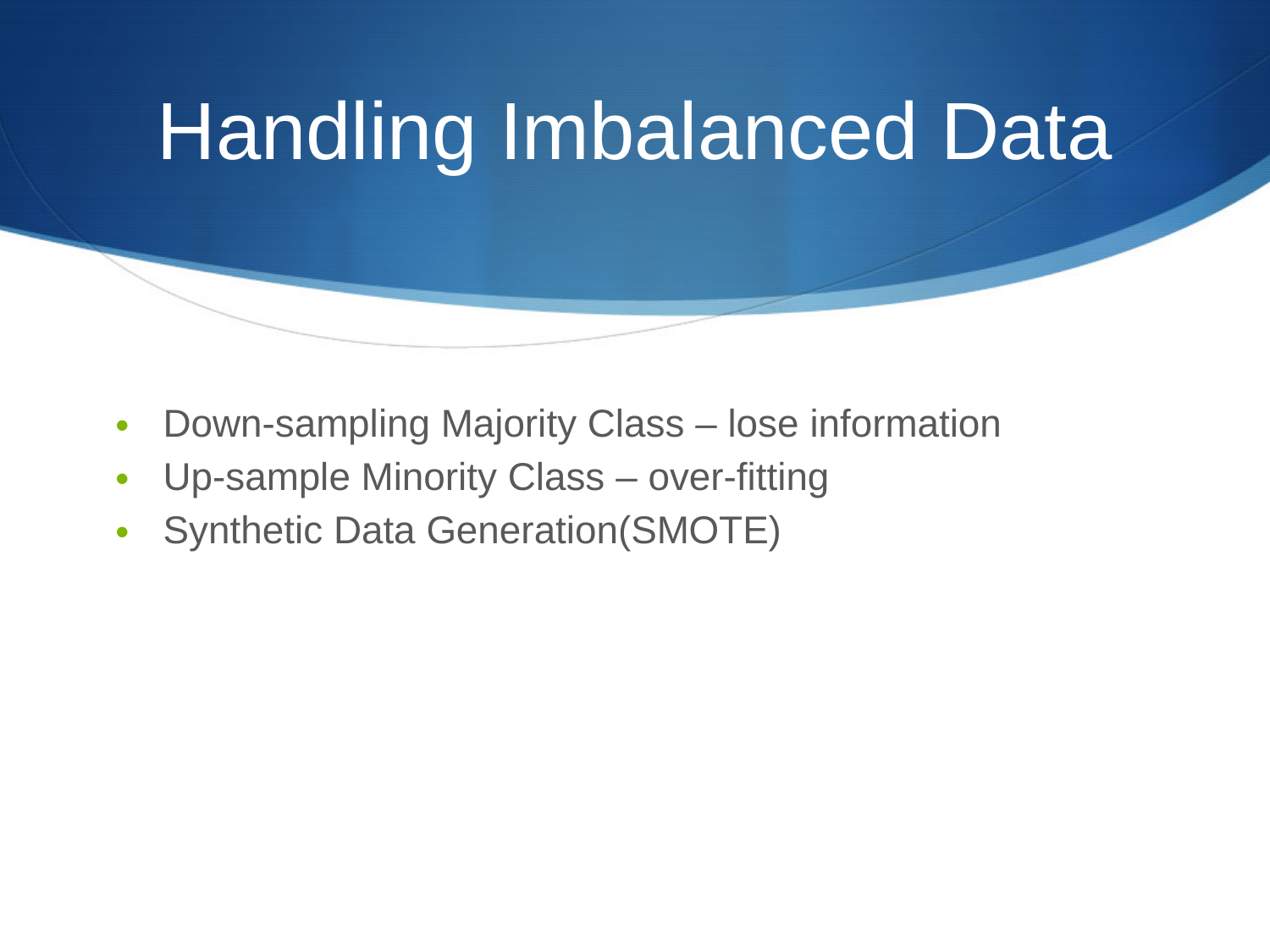

# Handling Imbalanced Data
Down-sampling Majority Class – lose information
Up-sample Minority Class – over-fitting
Synthetic Data Generation(SMOTE)